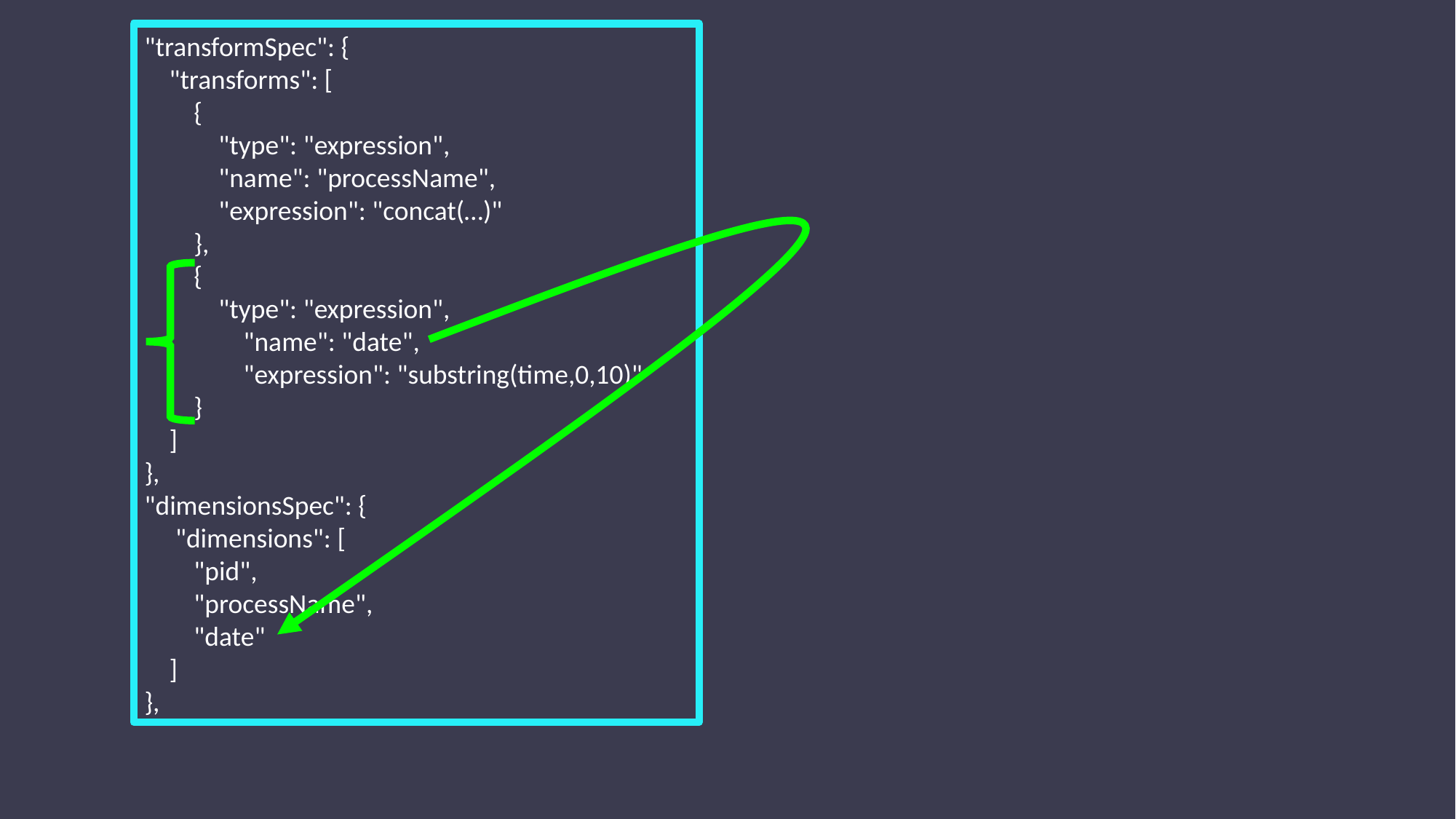

"transformSpec": {
    "transforms": [
        {
            "type": "expression",
            "name": "processName",
            "expression": "concat(…)"
        },
        {
            "type": "expression",
                "name": "date",
                "expression": "substring(time,0,10)"
        }
    ]
},
"dimensionsSpec": {
     "dimensions": [
        "pid",
        "processName",
        "date"
    ]
},